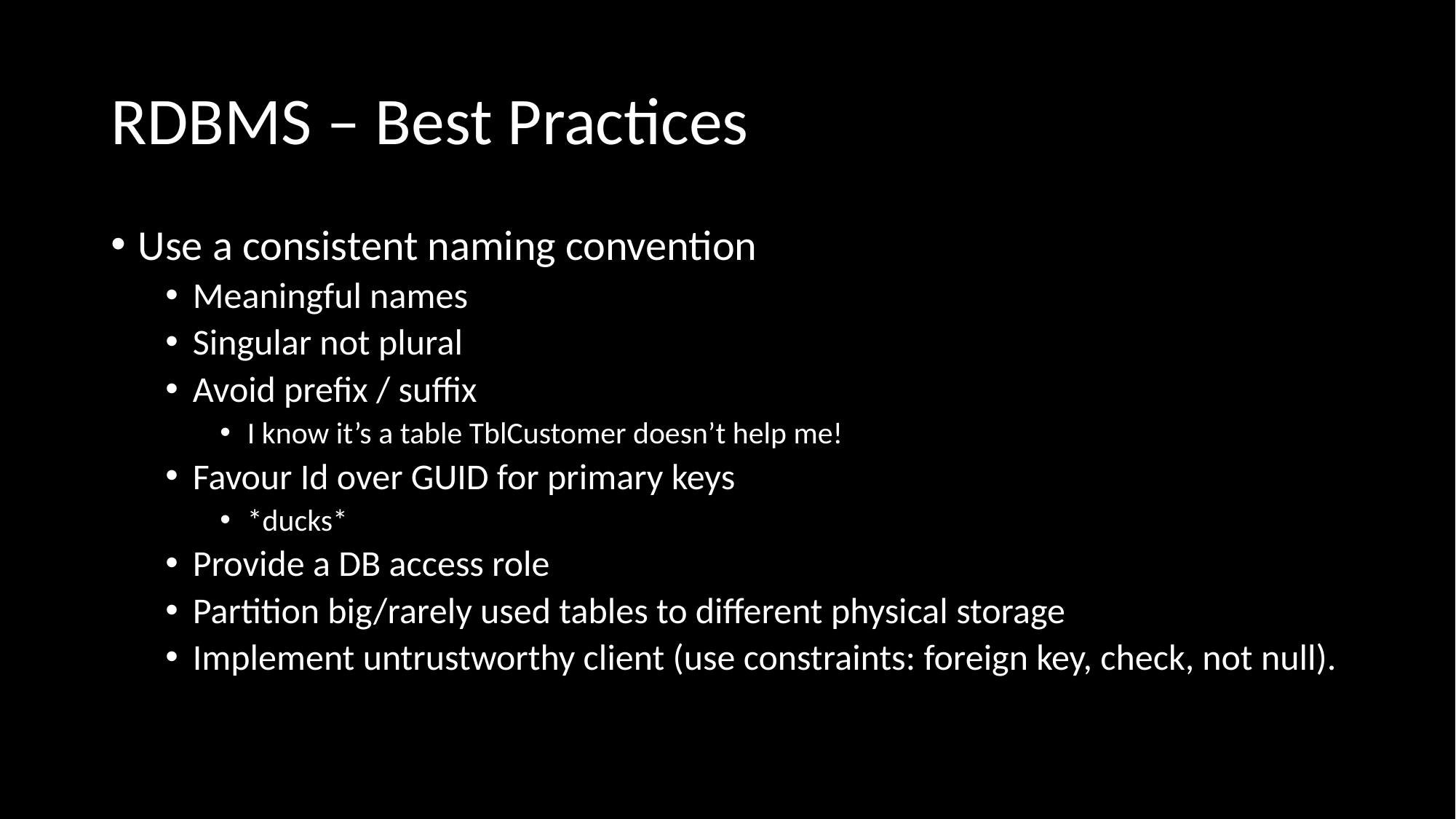

# RDBMS – Best Practices
Use a consistent naming convention
Meaningful names
Singular not plural
Avoid prefix / suffix
I know it’s a table TblCustomer doesn’t help me!
Favour Id over GUID for primary keys
*ducks*
Provide a DB access role
Partition big/rarely used tables to different physical storage
Implement untrustworthy client (use constraints: foreign key, check, not null).